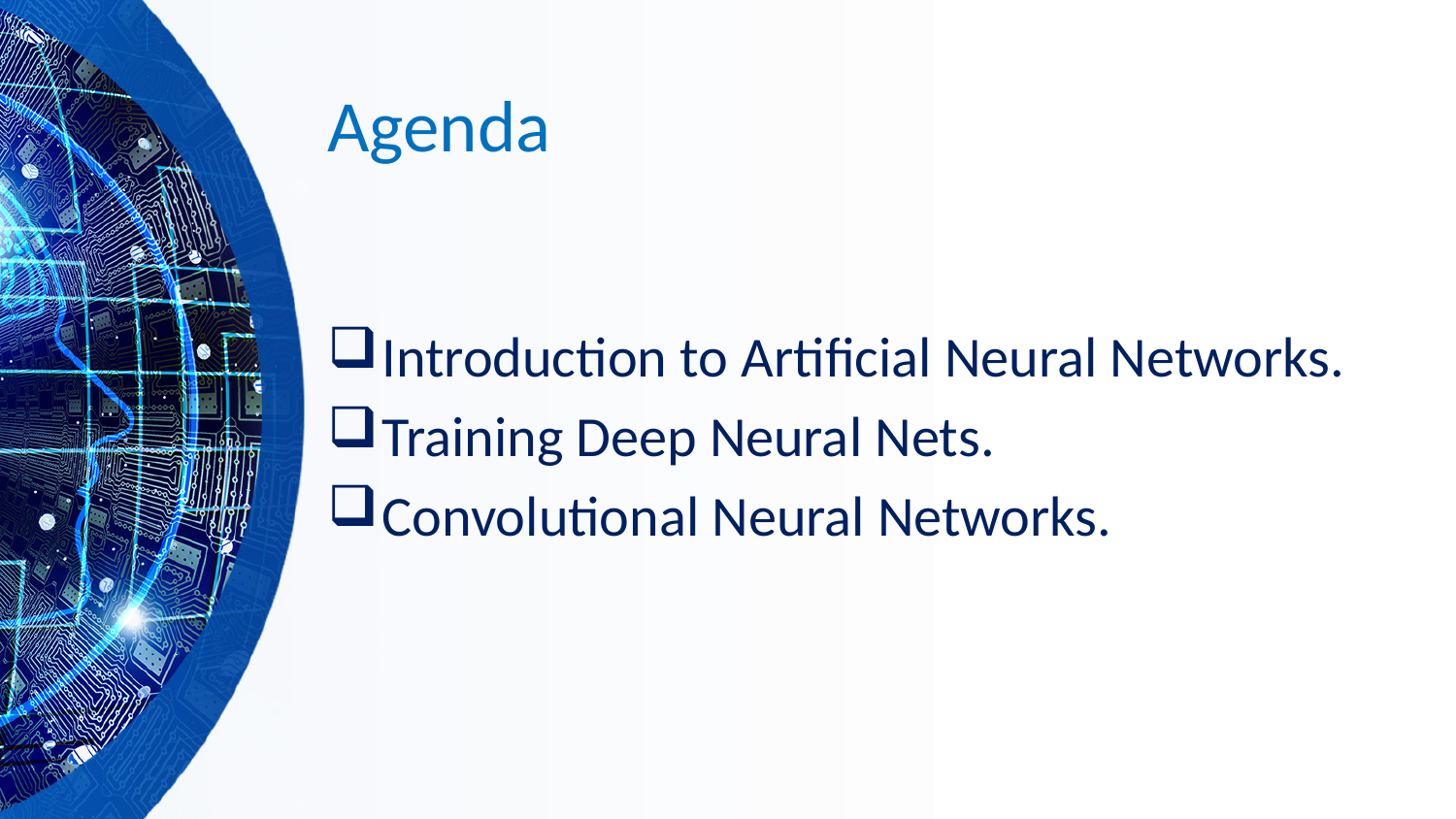

# Agenda
Introduction to Artificial Neural Networks.
Training Deep Neural Nets.
Convolutional Neural Networks.